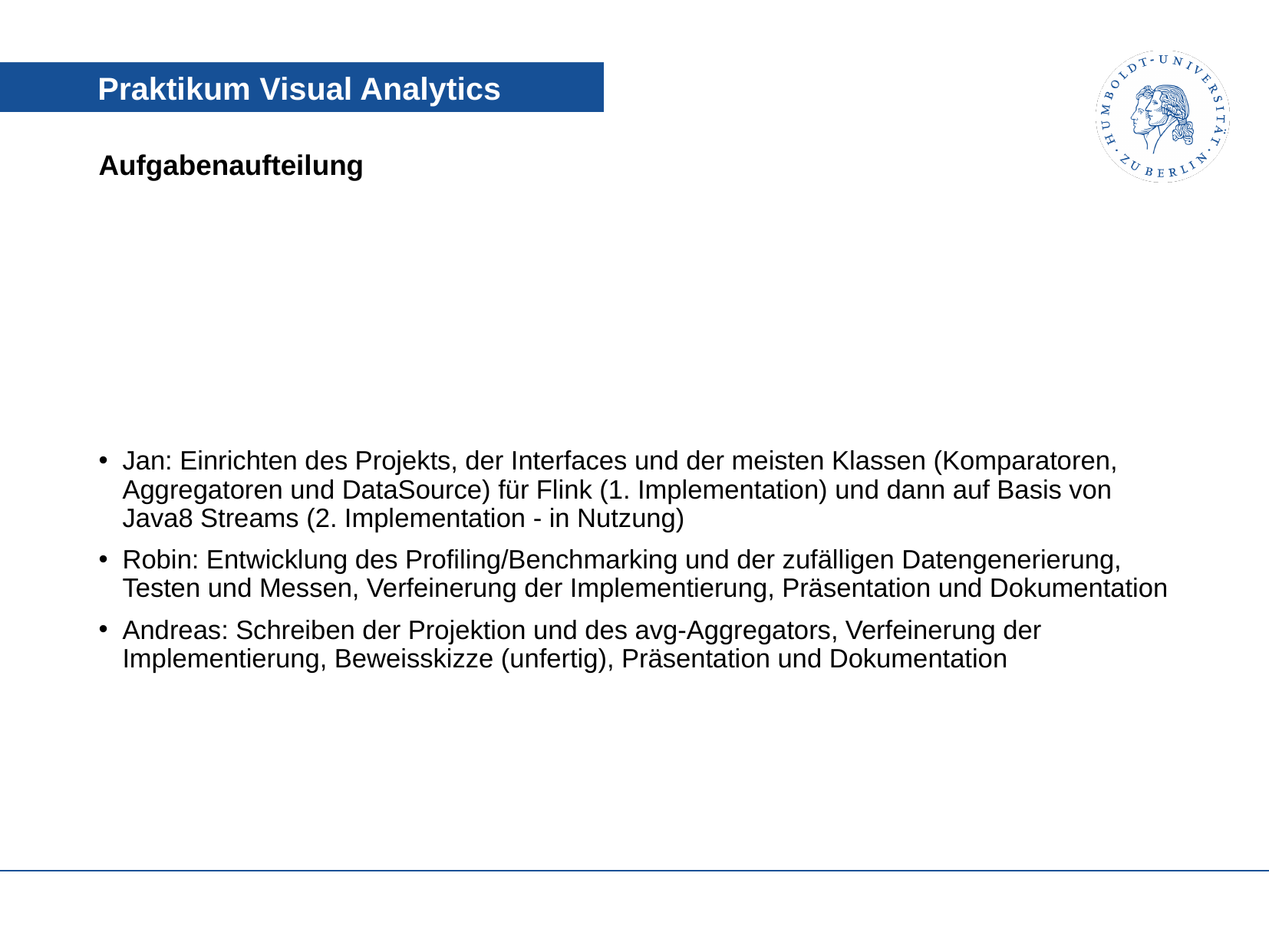

# Aufgabenaufteilung

Jan: Einrichten des Projekts, der Interfaces und der meisten Klassen (Komparatoren, Aggregatoren und DataSource) für Flink (1. Implementation) und dann auf Basis von Java8 Streams (2. Implementation - in Nutzung)
Robin: Entwicklung des Profiling/Benchmarking und der zufälligen Datengenerierung, Testen und Messen, Verfeinerung der Implementierung, Präsentation und Dokumentation
Andreas: Schreiben der Projektion und des avg-Aggregators, Verfeinerung der Implementierung, Beweisskizze (unfertig), Präsentation und Dokumentation